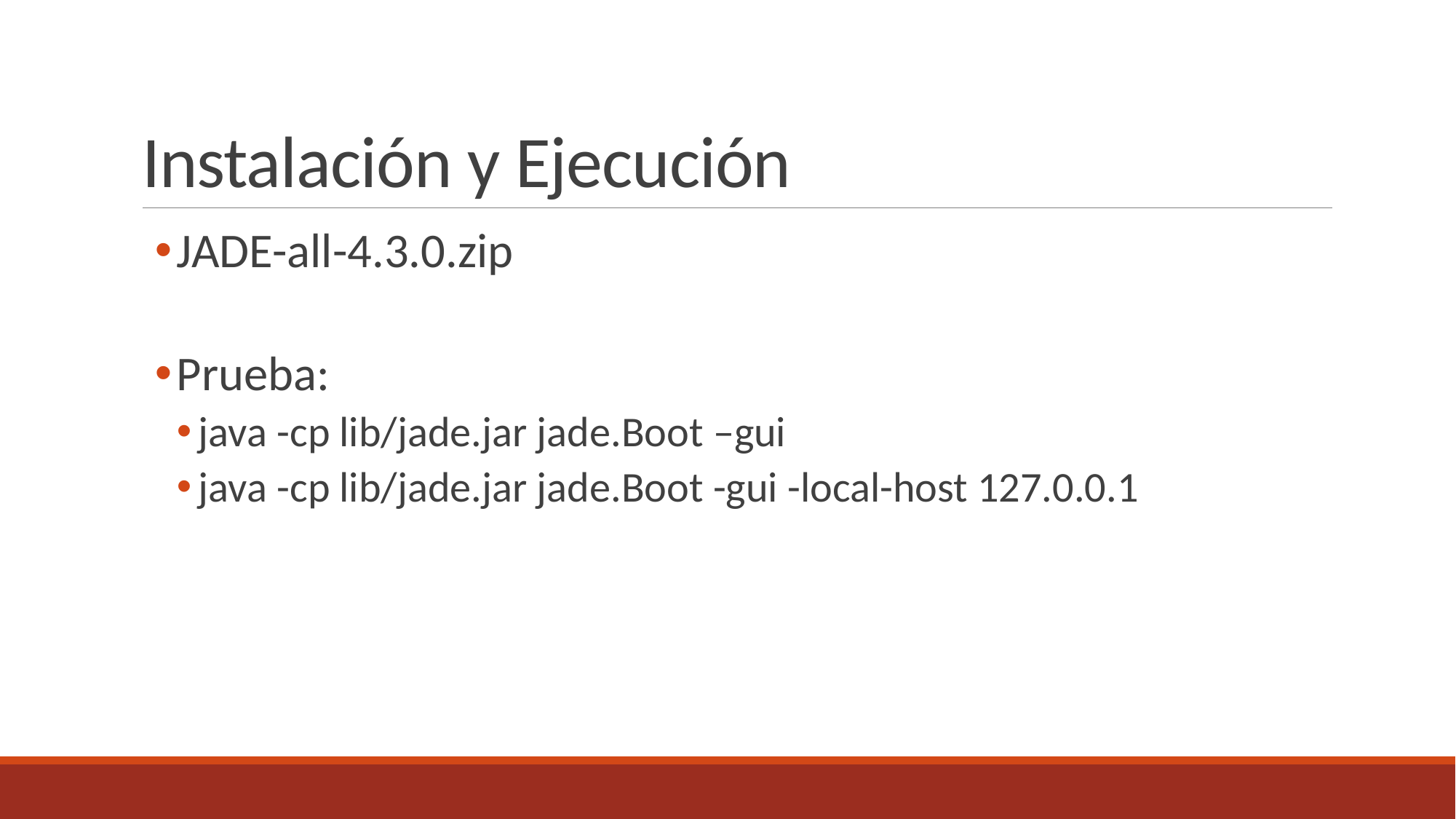

# Instalación y Ejecución
JADE-all-4.3.0.zip

Prueba:
java -cp lib/jade.jar jade.Boot –gui
java -cp lib/jade.jar jade.Boot -gui -local-host 127.0.0.1